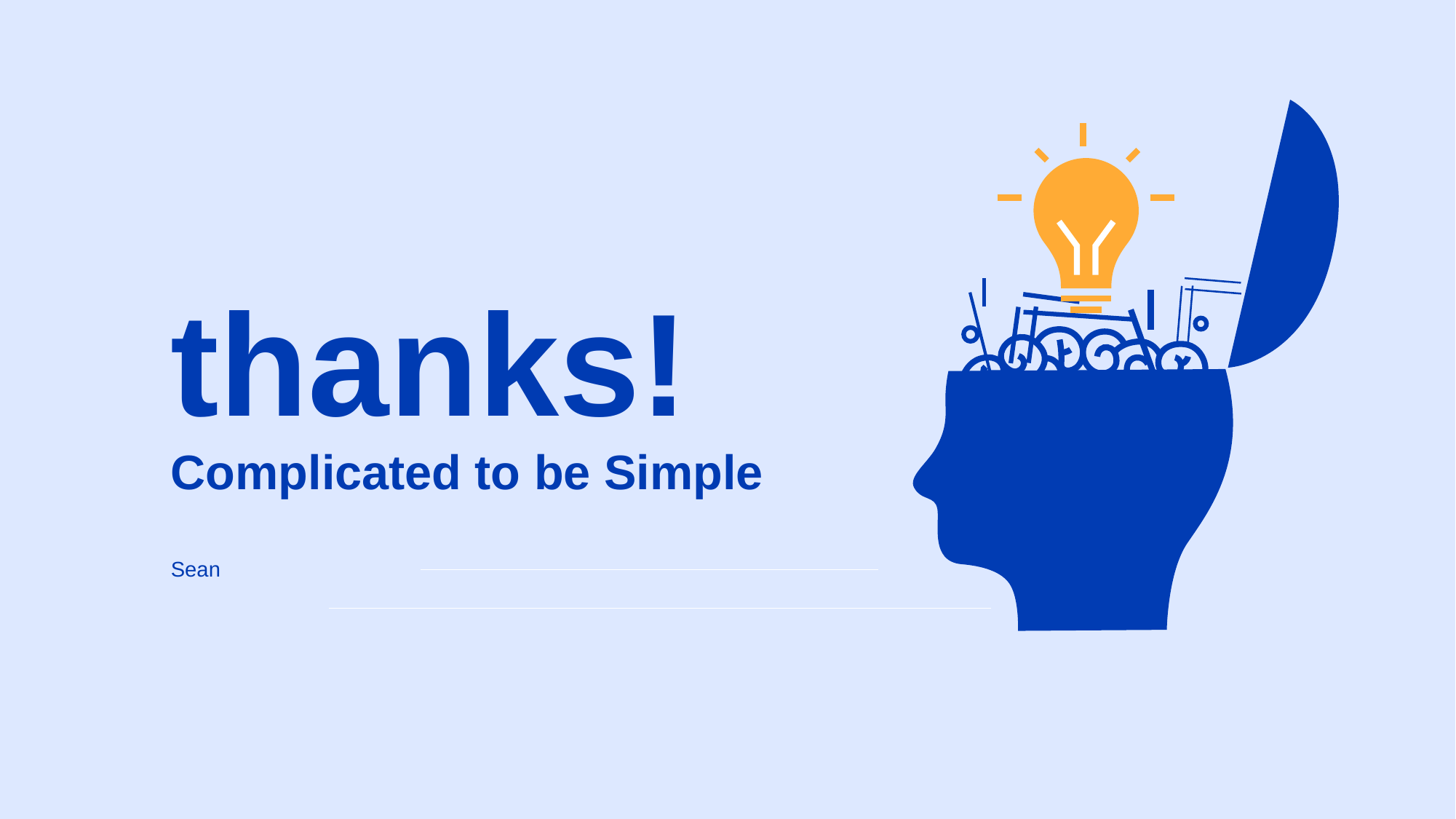

# tha nks! Complicated to be Simple
Sean